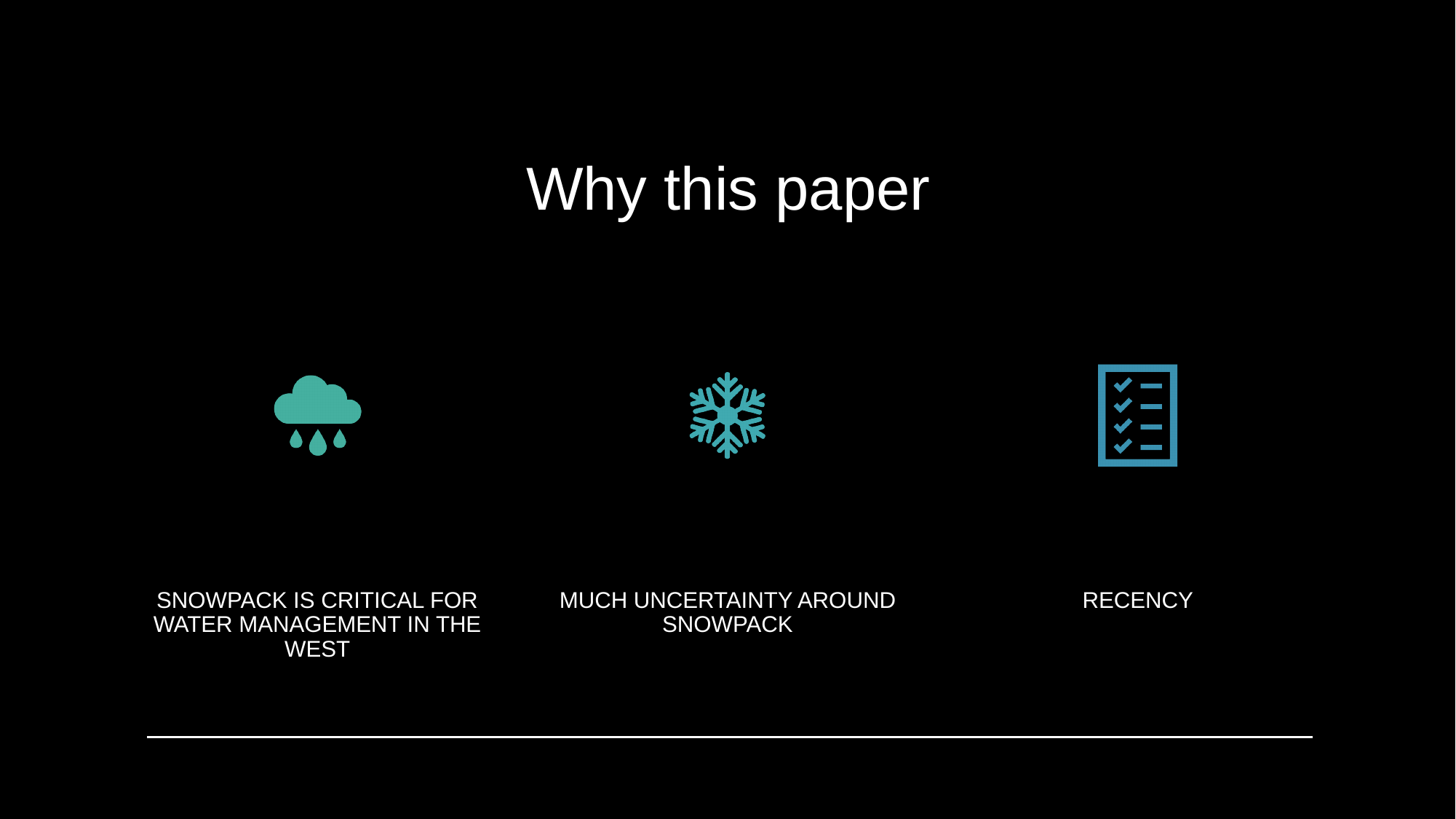

# Why this paper
Snowpack is critical for water management in the west
Much uncertainty around snowpack
Recency